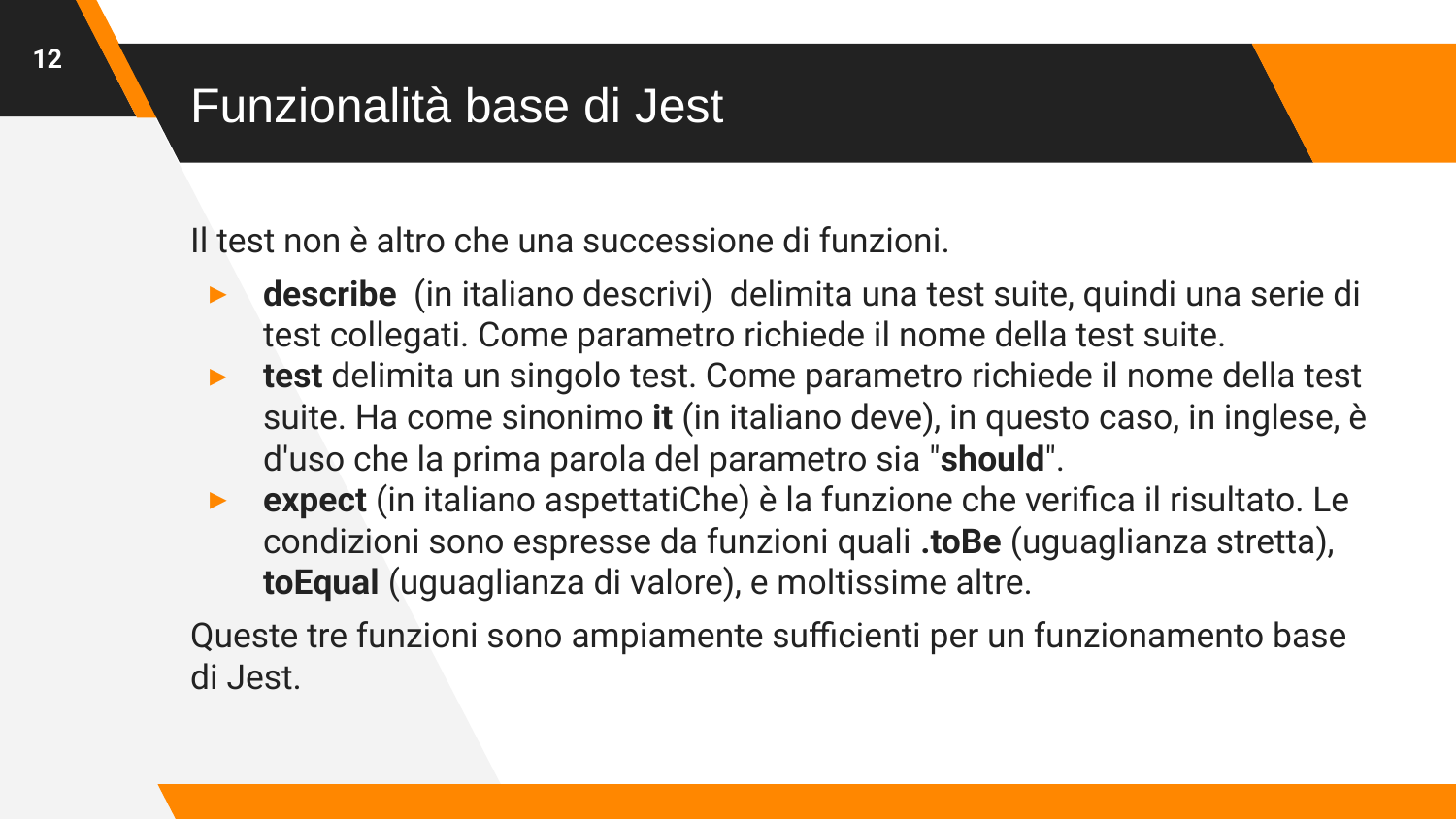

12
# Funzionalità base di Jest
Il test non è altro che una successione di funzioni.
describe  (in italiano descrivi)  delimita una test suite, quindi una serie di test collegati. Come parametro richiede il nome della test suite.
test delimita un singolo test. Come parametro richiede il nome della test suite. Ha come sinonimo it (in italiano deve), in questo caso, in inglese, è d'uso che la prima parola del parametro sia "should".
expect (in italiano aspettatiChe) è la funzione che verifica il risultato. Le condizioni sono espresse da funzioni quali .toBe (uguaglianza stretta), toEqual (uguaglianza di valore), e moltissime altre.
Queste tre funzioni sono ampiamente sufficienti per un funzionamento base di Jest.